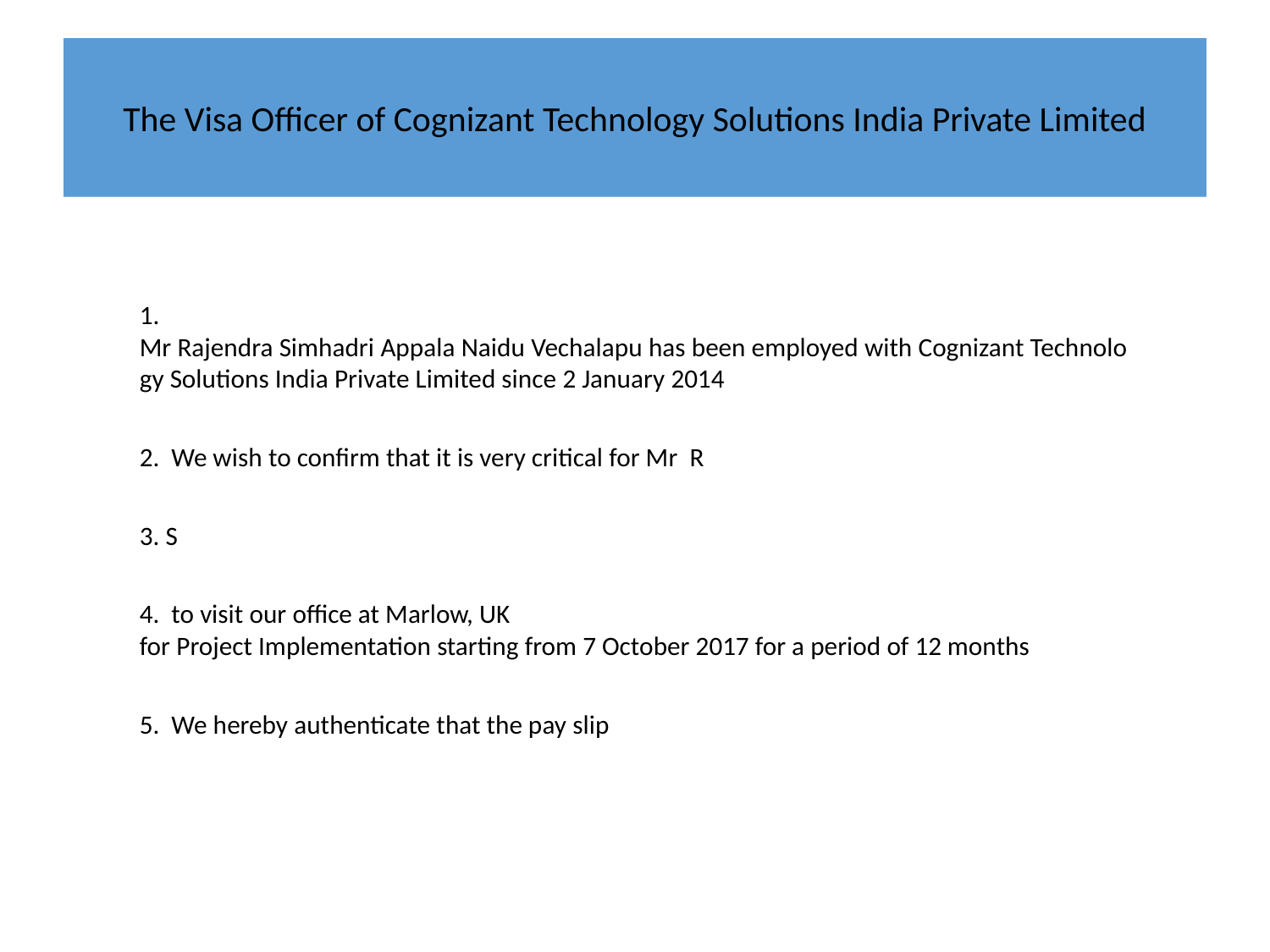

# The Visa Officer of Cognizant Technology Solutions India Private Limited

1. Mr Rajendra Simhadri Appala Naidu Vechalapu has been employed with Cognizant Technology Solutions India Private Limited since 2 January 2014

2.  We wish to confirm that it is very critical for Mr  R

3. S

4.  to visit our office at Marlow, UK for Project Implementation starting from 7 October 2017 for a period of 12 months

5.  We hereby authenticate that the pay slip